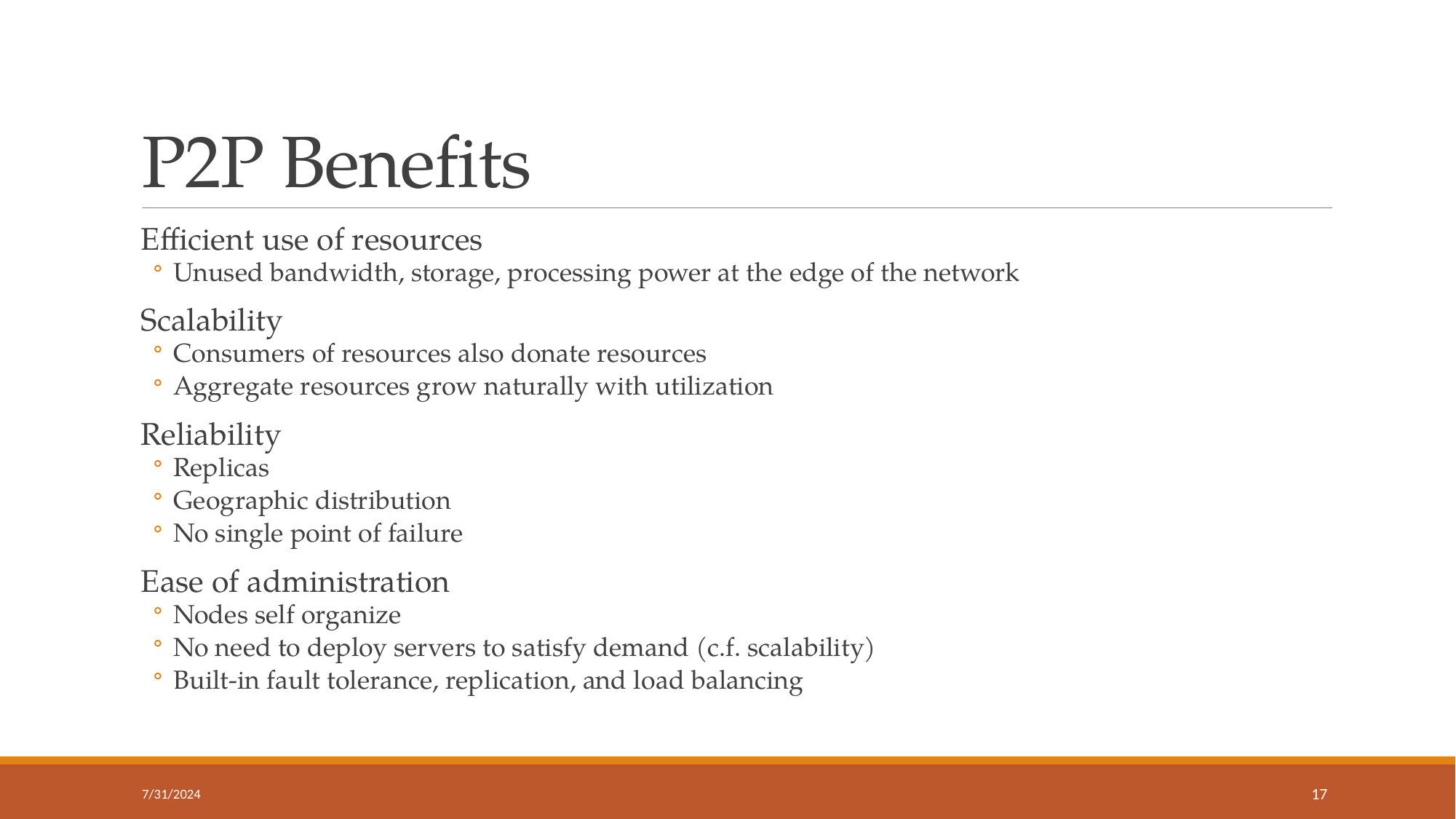

# P2P Benefits
Efficient use of resources
Unused bandwidth, storage, processing power at the edge of the network
Scalability
Consumers of resources also donate resources
Aggregate resources grow naturally with utilization
Reliability
Replicas
Geographic distribution
No single point of failure
Ease of administration
Nodes self organize
No need to deploy servers to satisfy demand (c.f. scalability)
Built-in fault tolerance, replication, and load balancing

7/31/2024
17